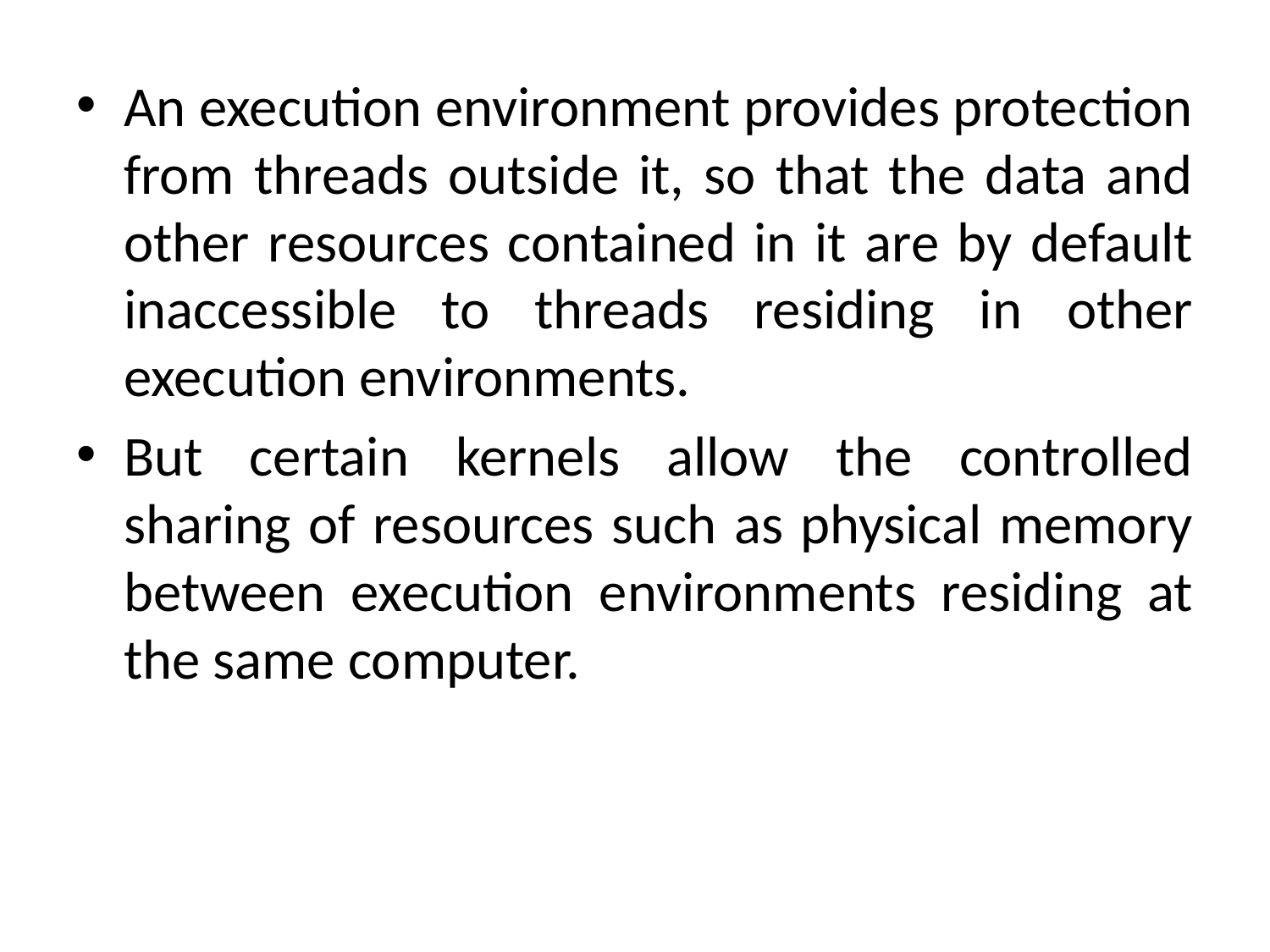

An execution environment provides protection from threads outside it, so that the data and other resources contained in it are by default inaccessible to threads residing in other execution environments.
But certain kernels allow the controlled sharing of resources such as physical memory between execution environments residing at the same computer.